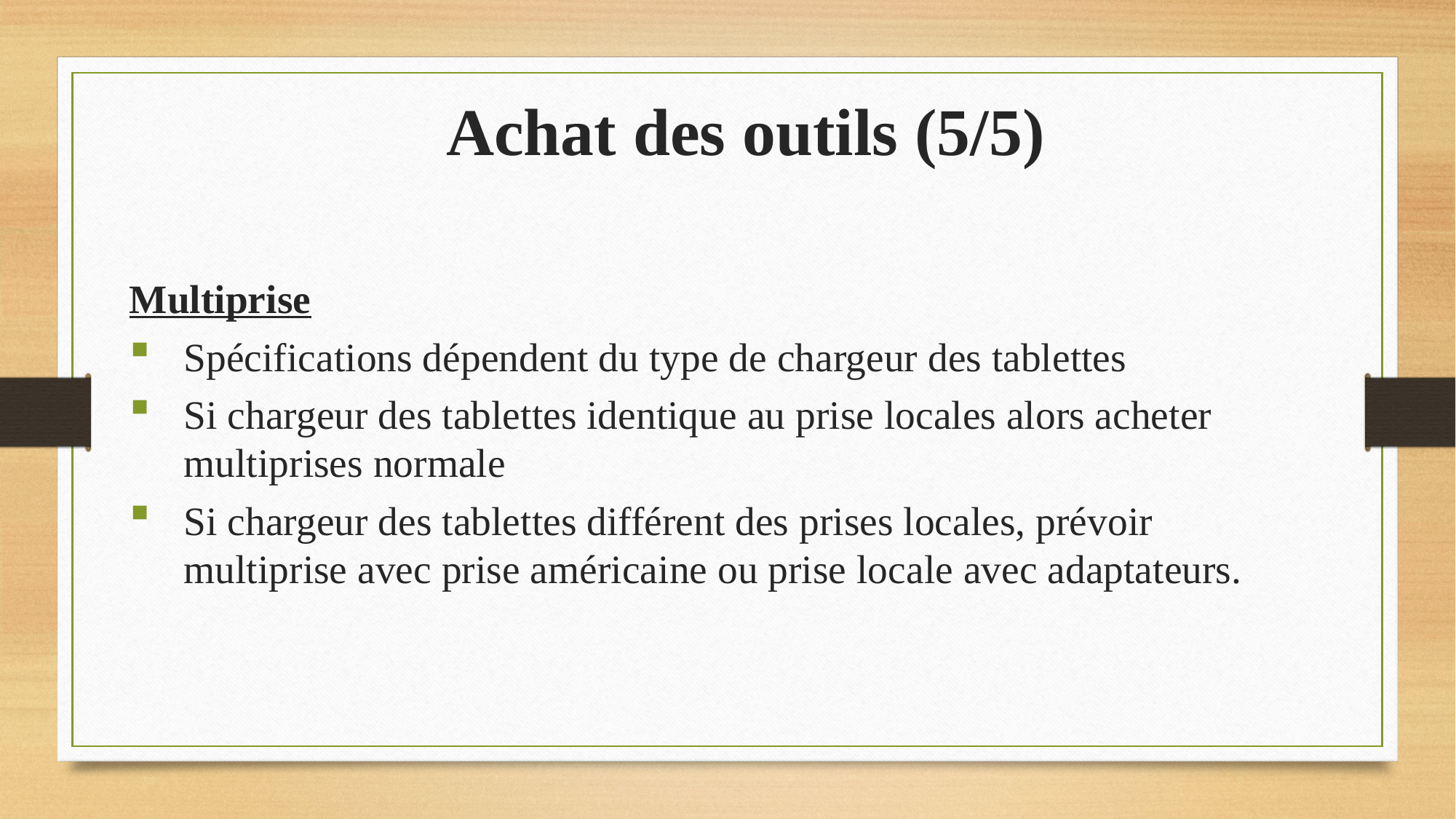

# Achat des outils (5/5)
Multiprise
Spécifications dépendent du type de chargeur des tablettes
Si chargeur des tablettes identique au prise locales alors acheter multiprises normale
Si chargeur des tablettes différent des prises locales, prévoir multiprise avec prise américaine ou prise locale avec adaptateurs.